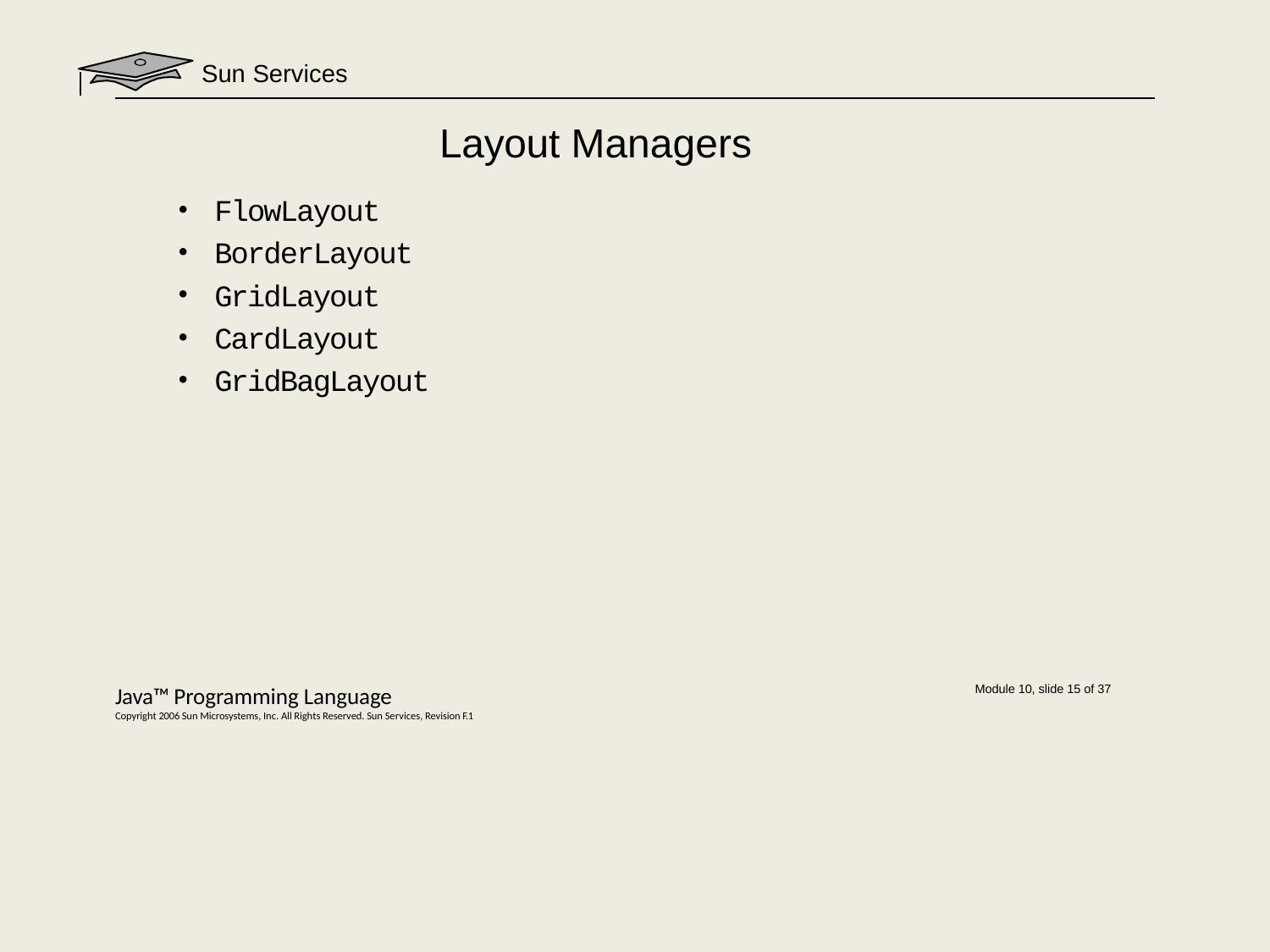

Sun Services

# Layout Managers
FlowLayout
BorderLayout
GridLayout
CardLayout
GridBagLayout
Java™ Programming Language
Copyright 2006 Sun Microsystems, Inc. All Rights Reserved. Sun Services, Revision F.1
Module 10, slide 15 of 37